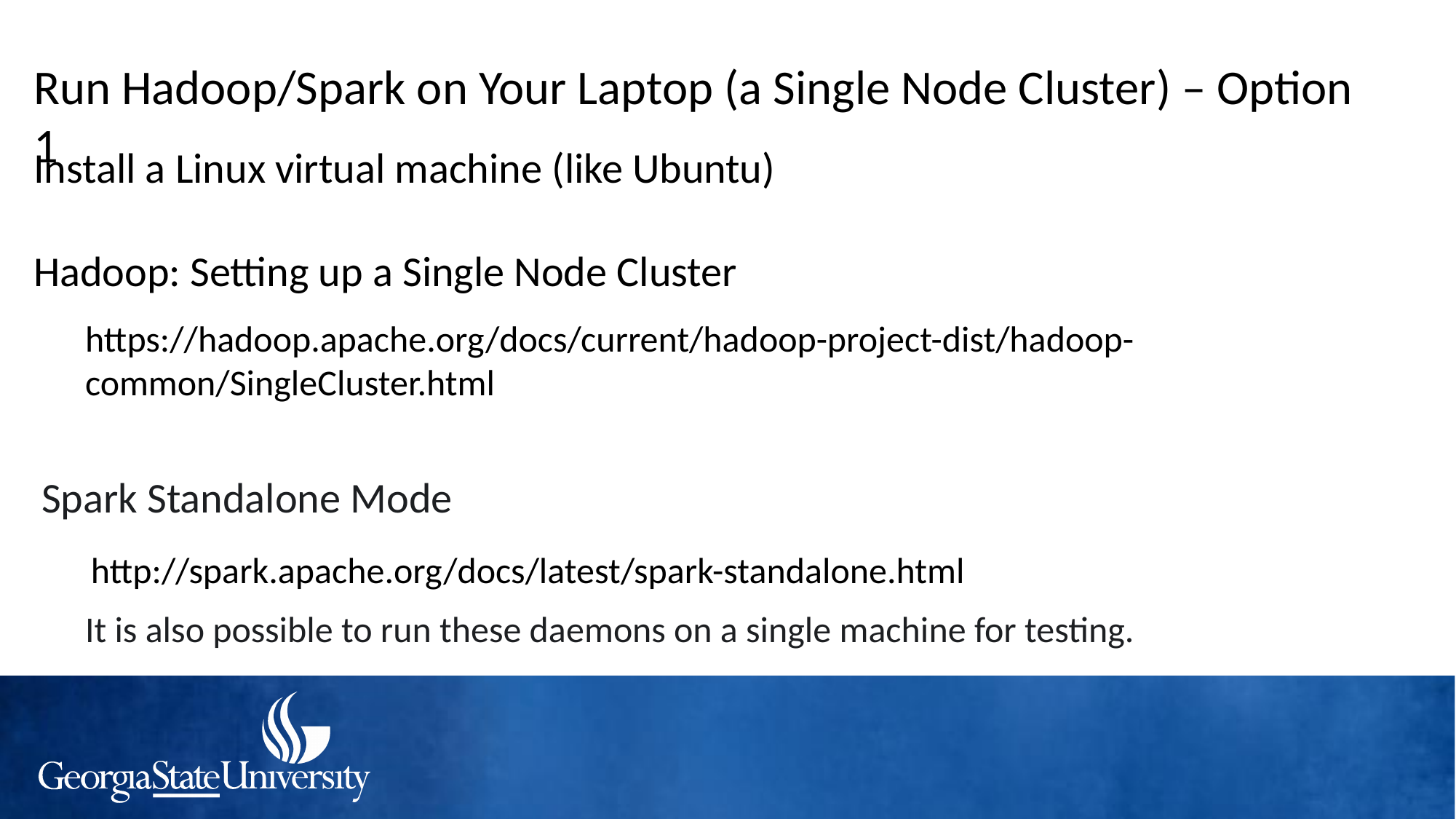

Run Hadoop/Spark on Your Laptop (a Single Node Cluster) – Option 1
Install a Linux virtual machine (like Ubuntu)
Hadoop: Setting up a Single Node Cluster
https://hadoop.apache.org/docs/current/hadoop-project-dist/hadoop-common/SingleCluster.html
Spark Standalone Mode
http://spark.apache.org/docs/latest/spark-standalone.html
It is also possible to run these daemons on a single machine for testing.